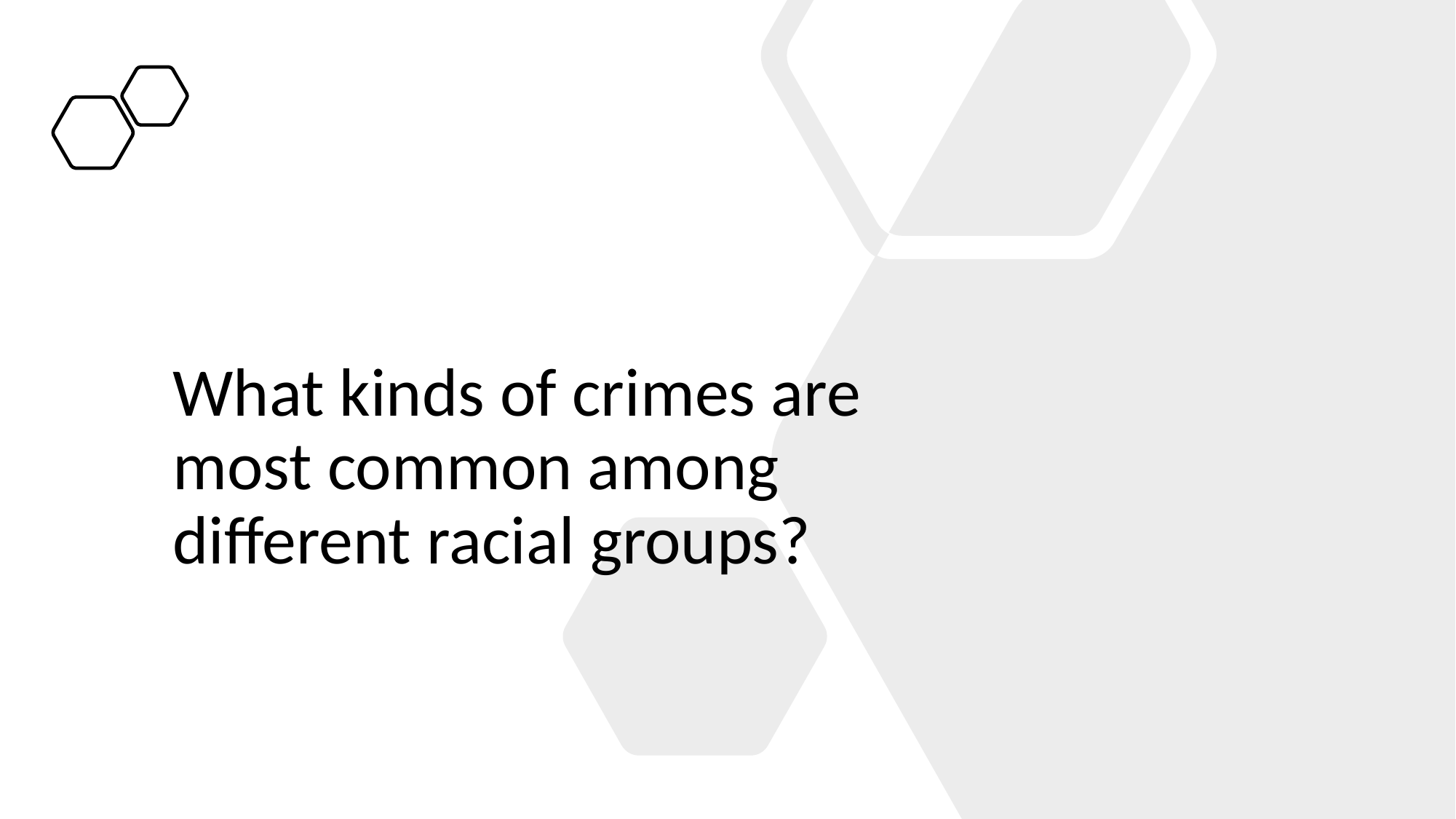

# What kinds of crimes are most common among different racial groups?